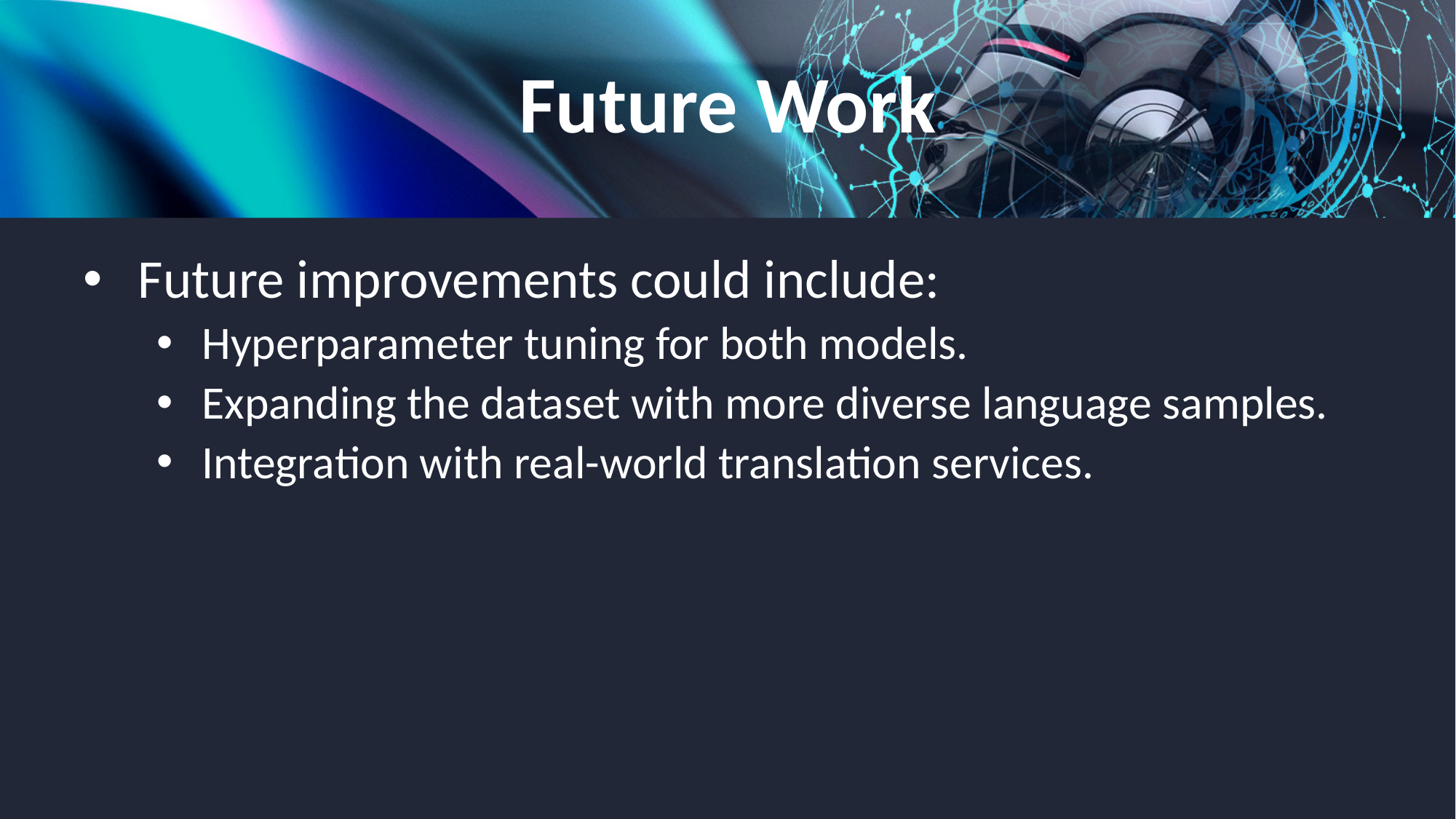

# Future Work
Future improvements could include:
Hyperparameter tuning for both models.
Expanding the dataset with more diverse language samples.
Integration with real-world translation services.